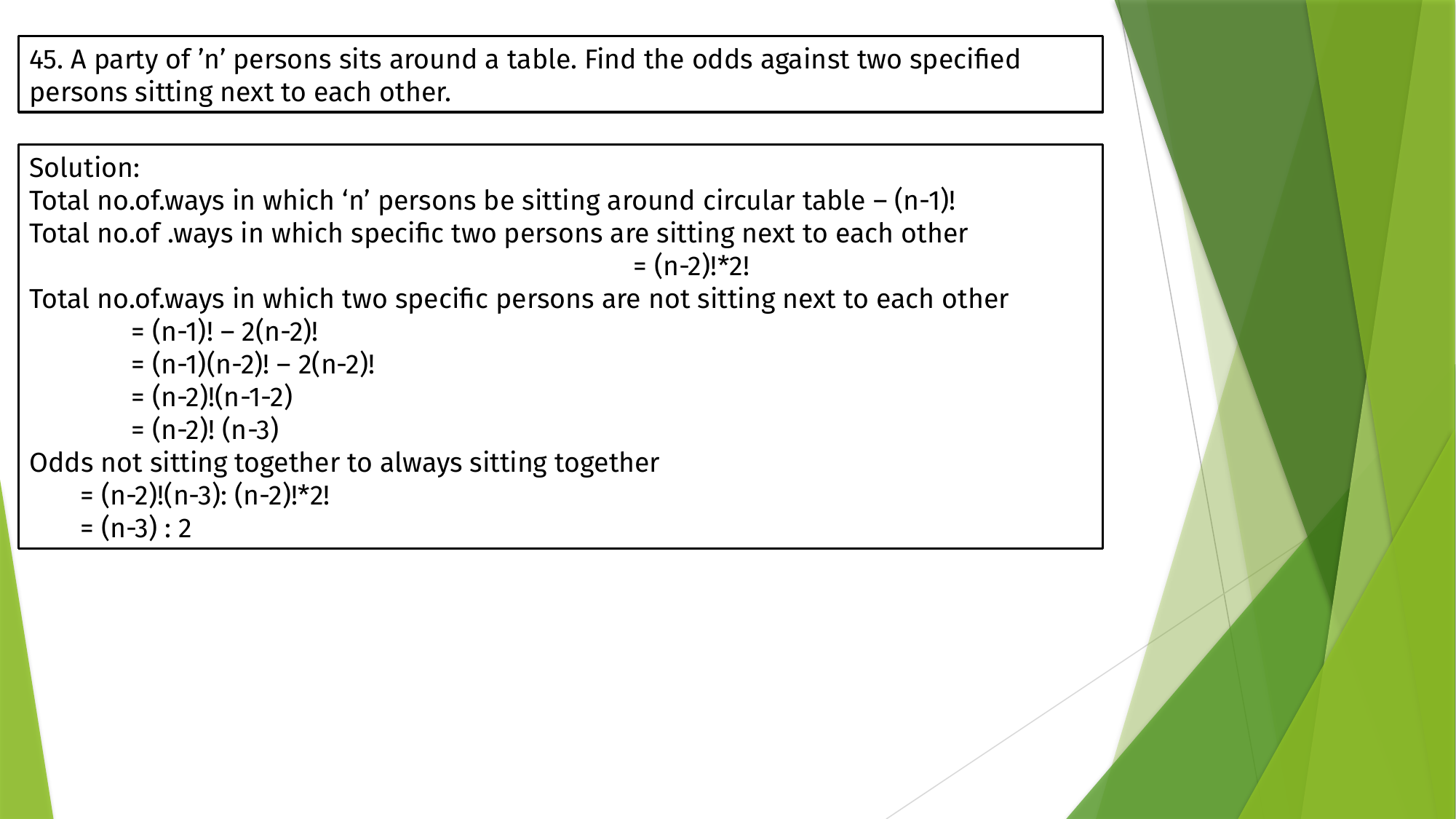

45. A party of ’n’ persons sits around a table. Find the odds against two specified persons sitting next to each other.
Solution:
Total no.of.ways in which ‘n’ persons be sitting around circular table – (n-1)!
Total no.of .ways in which specific two persons are sitting next to each other
                                                                                   = (n-2)!*2!
Total no.of.ways in which two specific persons are not sitting next to each other
              = (n-1)! – 2(n-2)!
              = (n-1)(n-2)! – 2(n-2)!
              = (n-2)!(n-1-2)
              = (n-2)! (n-3)
Odds not sitting together to always sitting together
       = (n-2)!(n-3): (n-2)!*2!
       = (n-3) : 2